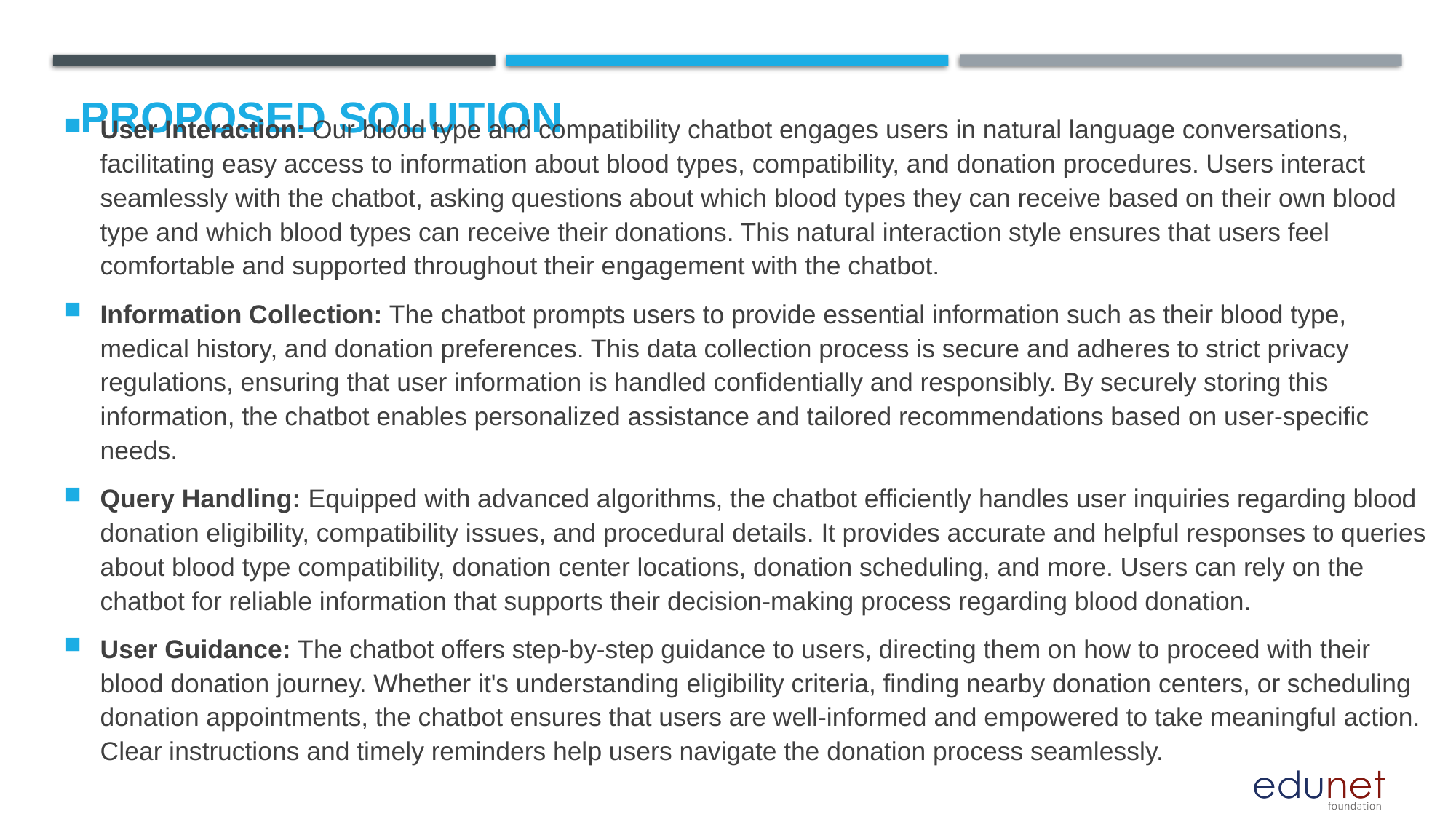

# Proposed Solution
User Interaction: Our blood type and compatibility chatbot engages users in natural language conversations, facilitating easy access to information about blood types, compatibility, and donation procedures. Users interact seamlessly with the chatbot, asking questions about which blood types they can receive based on their own blood type and which blood types can receive their donations. This natural interaction style ensures that users feel comfortable and supported throughout their engagement with the chatbot.
Information Collection: The chatbot prompts users to provide essential information such as their blood type, medical history, and donation preferences. This data collection process is secure and adheres to strict privacy regulations, ensuring that user information is handled confidentially and responsibly. By securely storing this information, the chatbot enables personalized assistance and tailored recommendations based on user-specific needs.
Query Handling: Equipped with advanced algorithms, the chatbot efficiently handles user inquiries regarding blood donation eligibility, compatibility issues, and procedural details. It provides accurate and helpful responses to queries about blood type compatibility, donation center locations, donation scheduling, and more. Users can rely on the chatbot for reliable information that supports their decision-making process regarding blood donation.
User Guidance: The chatbot offers step-by-step guidance to users, directing them on how to proceed with their blood donation journey. Whether it's understanding eligibility criteria, finding nearby donation centers, or scheduling donation appointments, the chatbot ensures that users are well-informed and empowered to take meaningful action. Clear instructions and timely reminders help users navigate the donation process seamlessly.